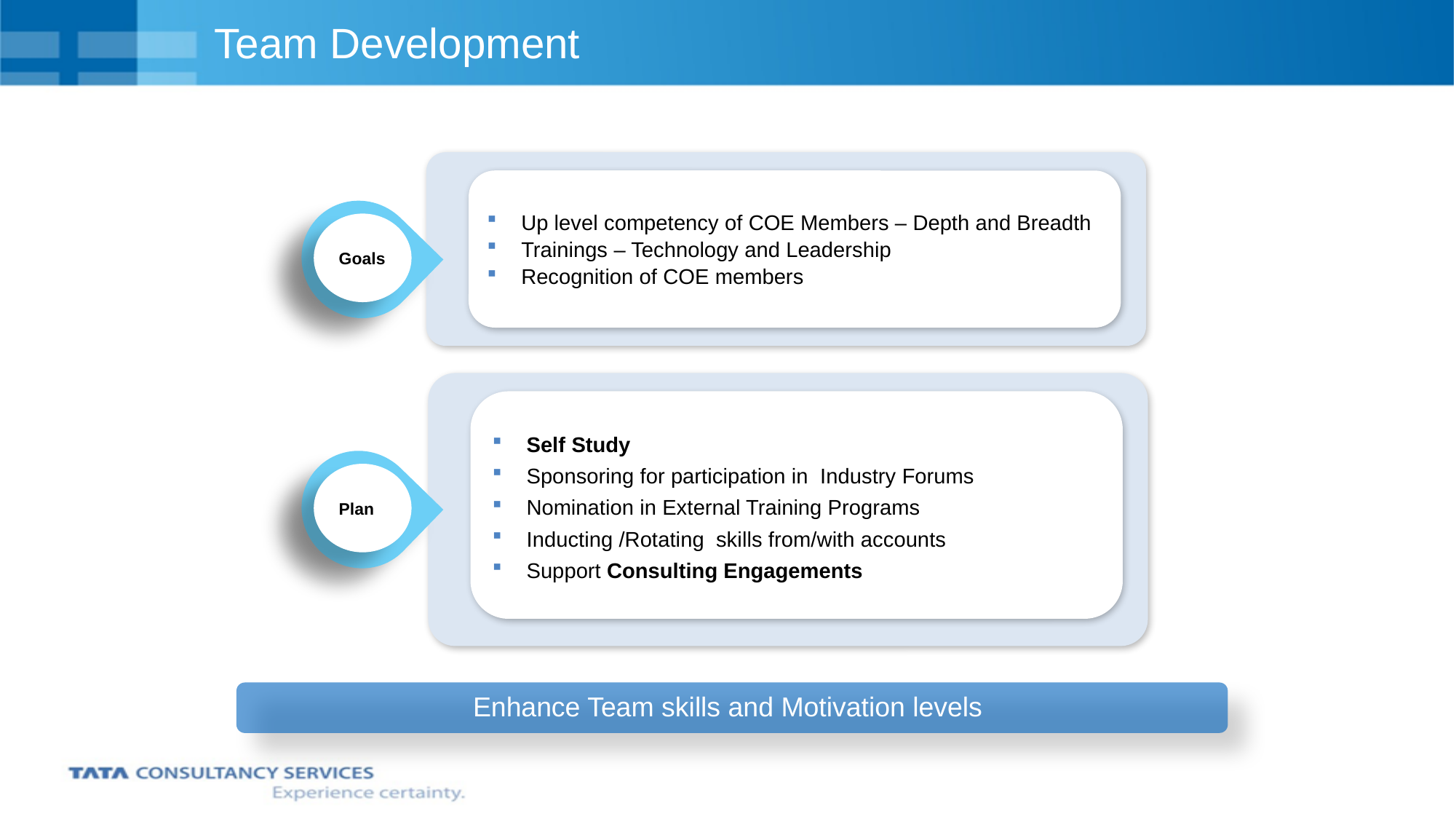

# Team Development

Up level competency of COE Members – Depth and Breadth
Trainings – Technology and Leadership
Recognition of COE members

Goals

Self Study
Sponsoring for participation in  Industry Forums
Nomination in External Training Programs
Inducting /Rotating  skills from/with accounts
Support Consulting Engagements

Plan

Enhance Team skills and Motivation levels
 Quarter 2